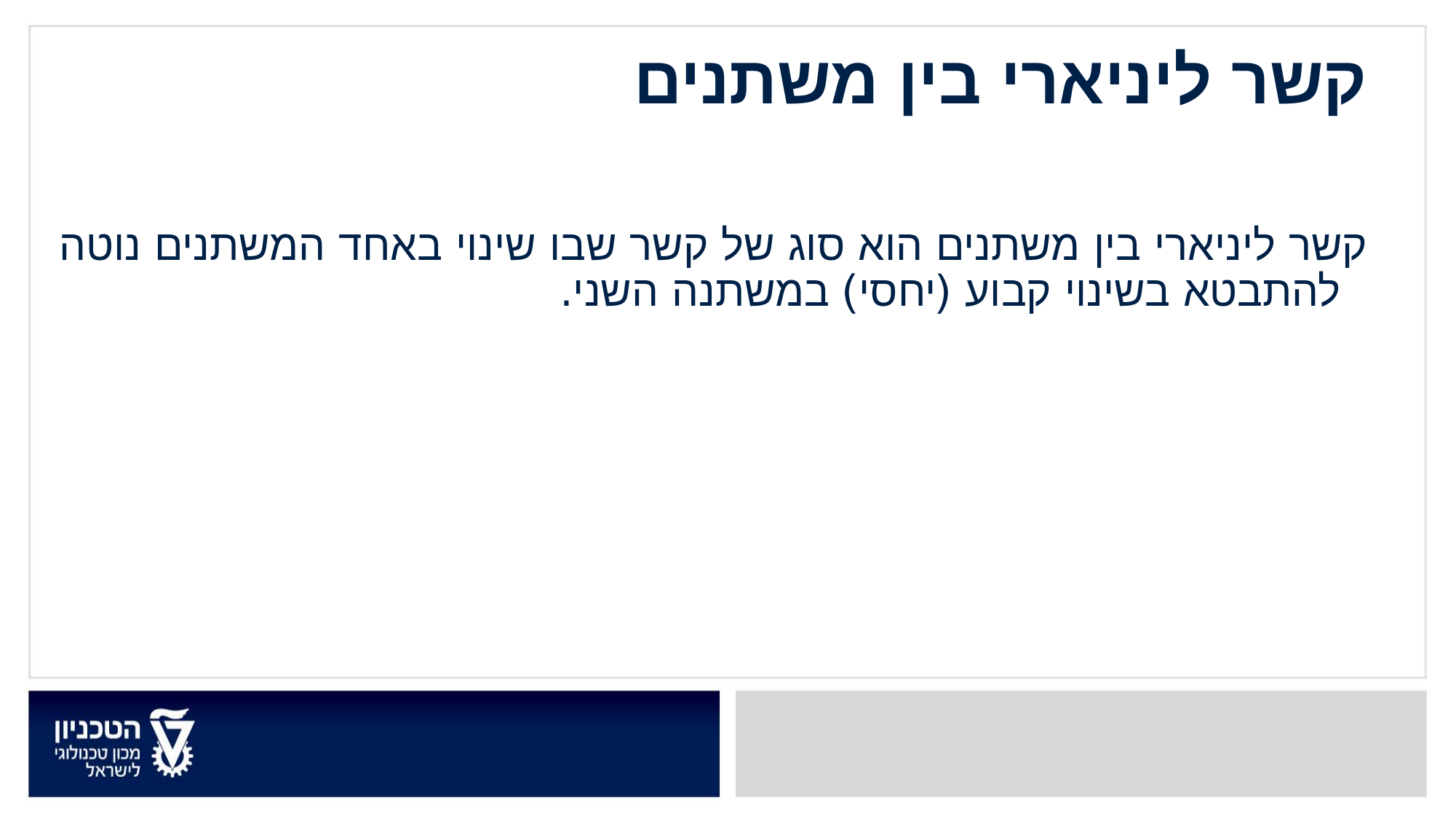

קשר ליניארי בין משתנים

קשר ליניארי בין משתנים הוא סוג של קשר שבו שינוי באחד המשתנים נוטה להתבטא בשינוי קבוע (יחסי) במשתנה השני.